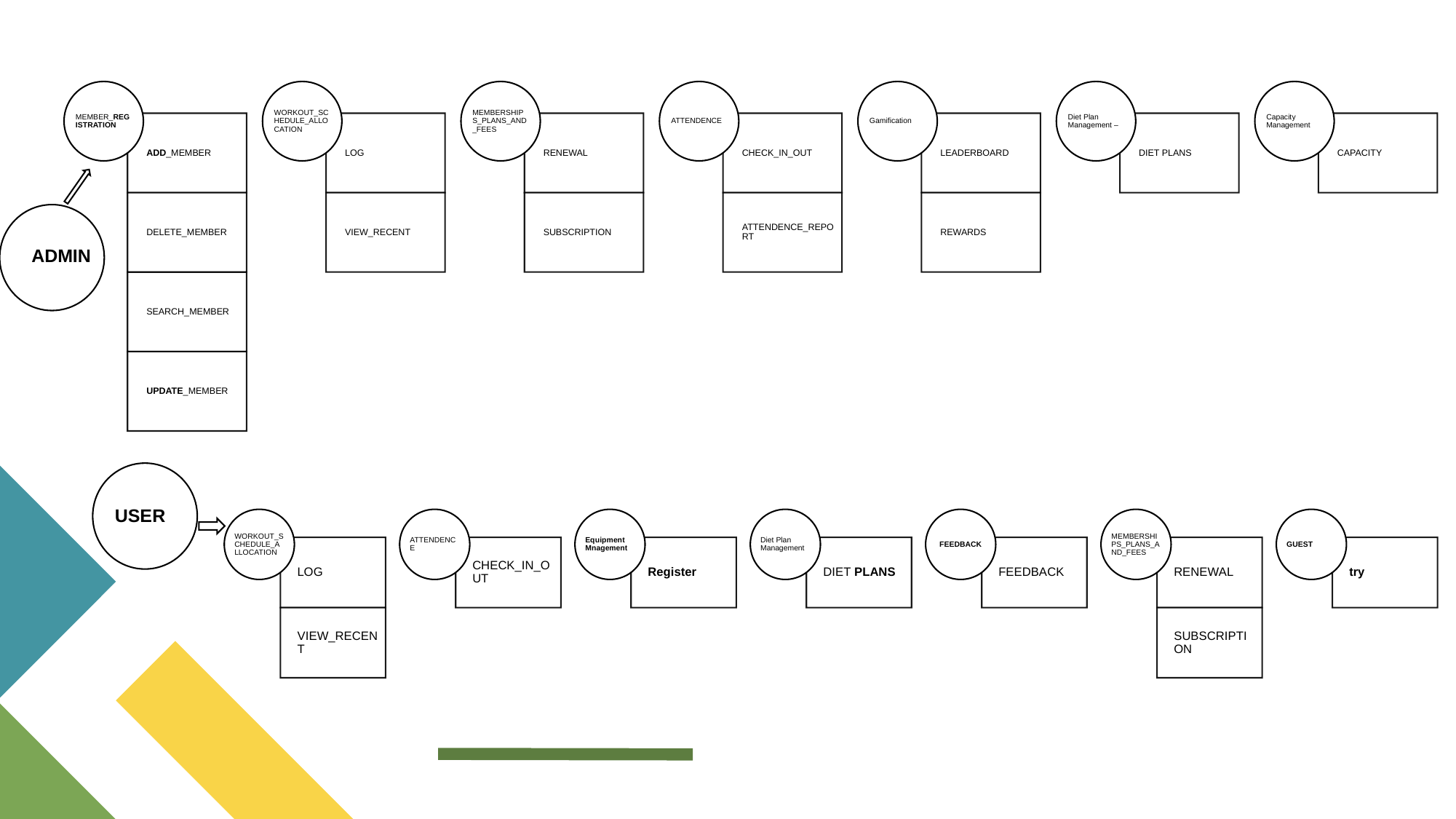

ADD_MEMBER
DELETE_MEMBER
SEARCH_MEMBER
UPDATE_MEMBER
MEMBER_REGISTRATION
LOG
VIEW_RECENT
WORKOUT_SCHEDULE_ALLOCATION
RENEWAL
SUBSCRIPTION
MEMBERSHIPS_PLANS_AND_FEES
CHECK_IN_OUT
ATTENDENCE_REPORT
ATTENDENCE
LEADERBOARD
REWARDS
Gamification
DIET PLANS
Diet Plan Management –
CAPACITY
Capacity Management

ADMIN
LOG
VIEW_RECENT
WORKOUT_SCHEDULE_ALLOCATION
CHECK_IN_OUT
ATTENDENCE
Register
Equipment Mnagement
DIET PLANS
Diet Plan Management
FEEDBACK
FEEDBACK
RENEWAL
SUBSCRIPTION
MEMBERSHIPS_PLANS_AND_FEES
try
GUEST

USER